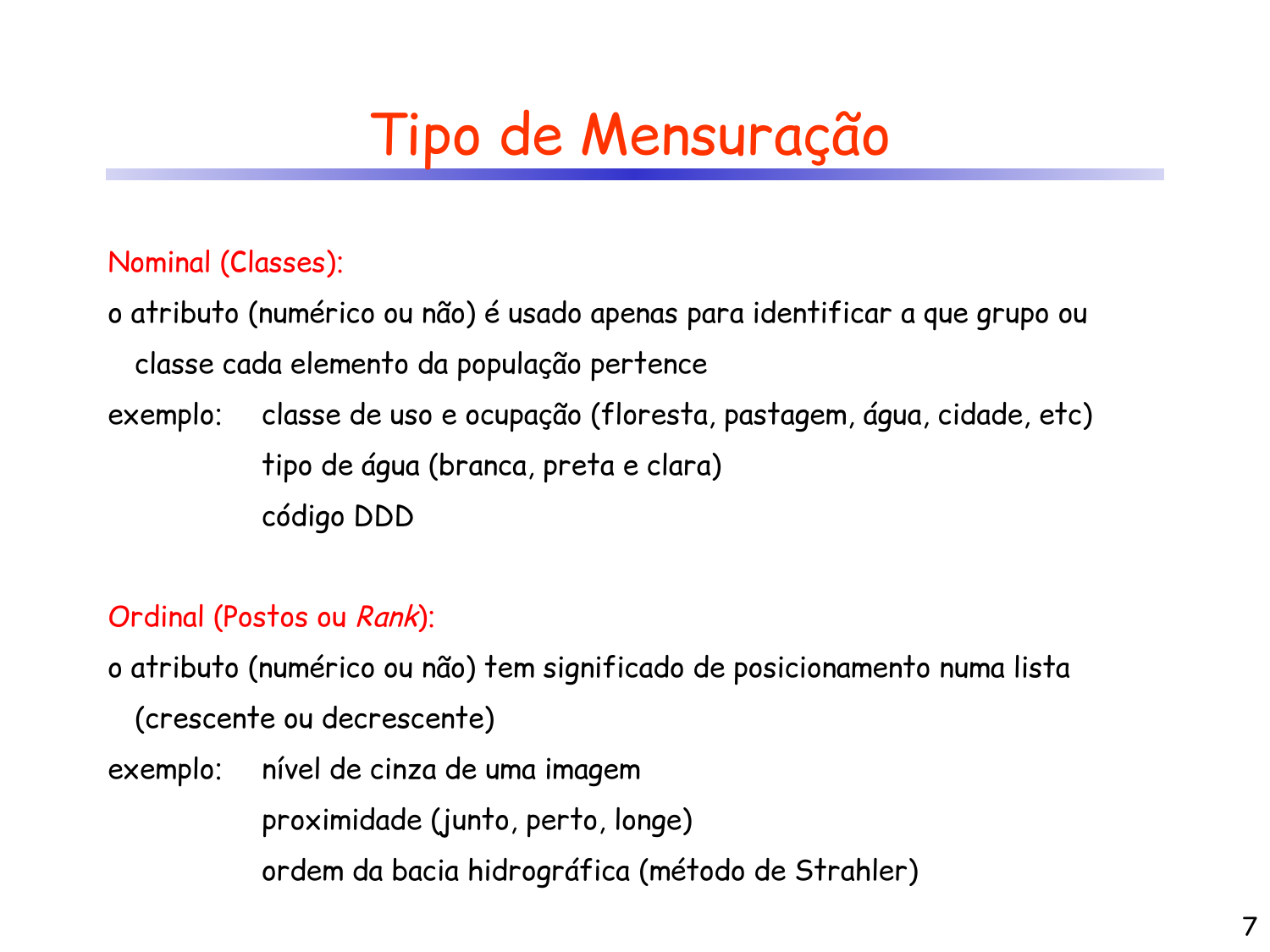

# Tipo de Mensuração
Nominal (Classes):
o atributo (numérico ou não) é usado apenas para identificar a que grupo ou classe cada elemento da população pertence
exemplo:	classe de uso e ocupação (floresta, pastagem, água, cidade, etc)
		tipo de água (branca, preta e clara)
		código DDD

Ordinal (Postos ou Rank):
o atributo (numérico ou não) tem significado de posicionamento numa lista (crescente ou decrescente)
exemplo:	nível de cinza de uma imagem
		proximidade (junto, perto, longe)
		ordem da bacia hidrográfica (método de Strahler)
7